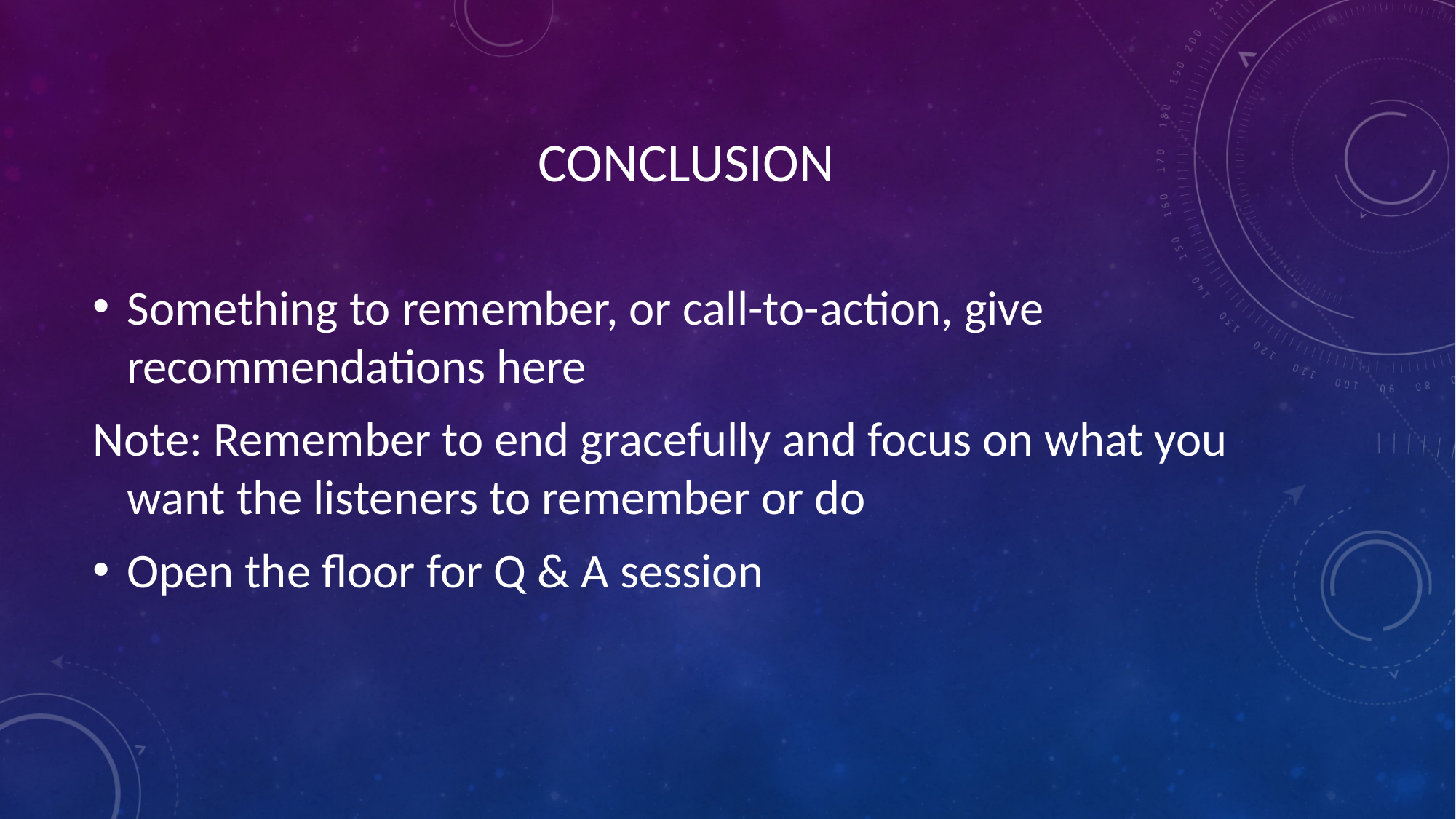

# CONCLUSION
Something to remember, or call-to-action, give recommendations here
Note: Remember to end gracefully and focus on what you want the listeners to remember or do
Open the floor for Q & A session